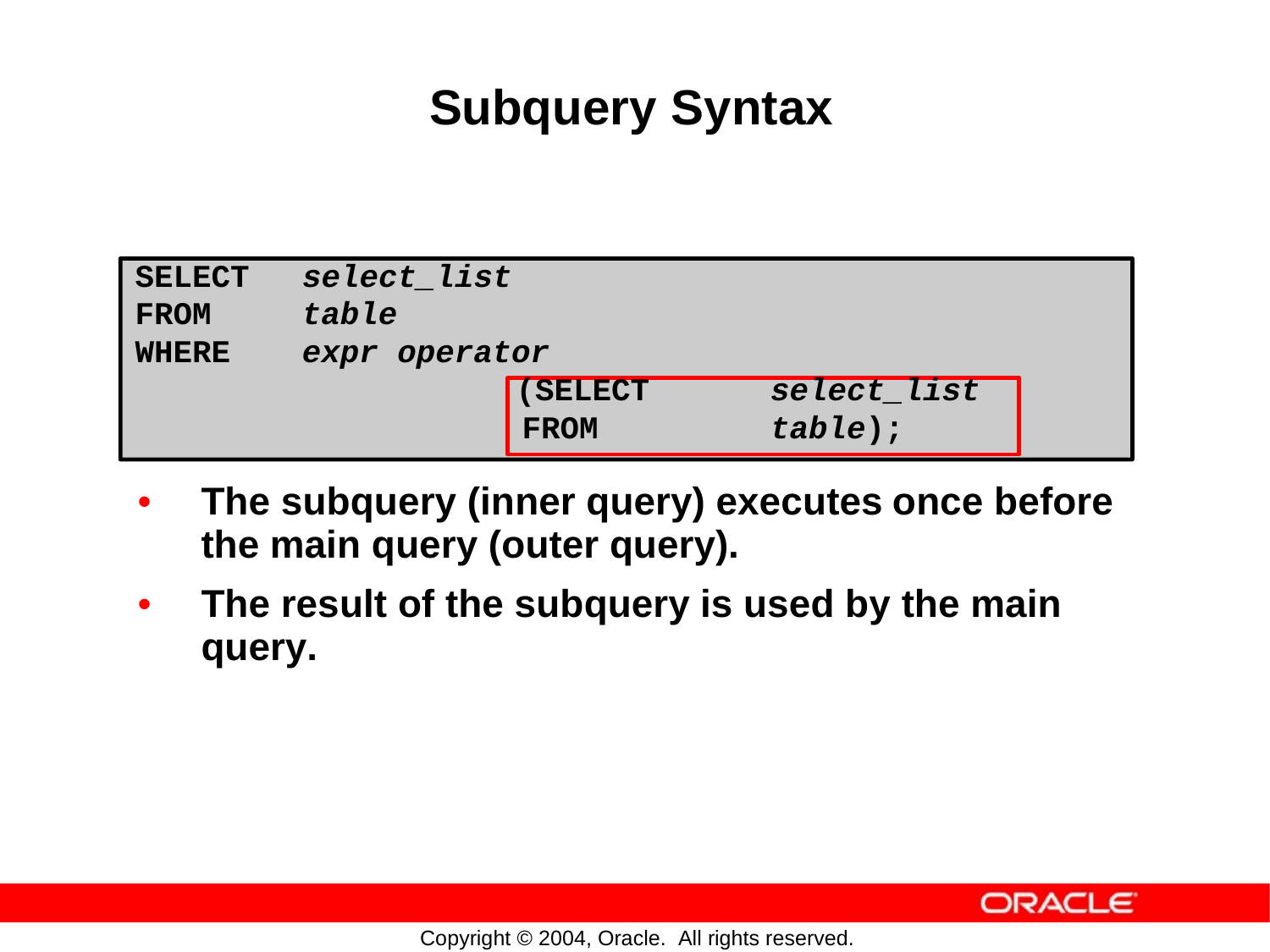

Subquery
Syntax

SELECT  select_list
FROM    table
WHERE   expr operator
(SELECT      select_list
FROM         table);

•
The subquery (inner query) executes
the main query (outer query).
once before
•
The result
query.
of
the
subquery
is
used
by
the
main

Copyright © 2004, Oracle.  All rights reserved.